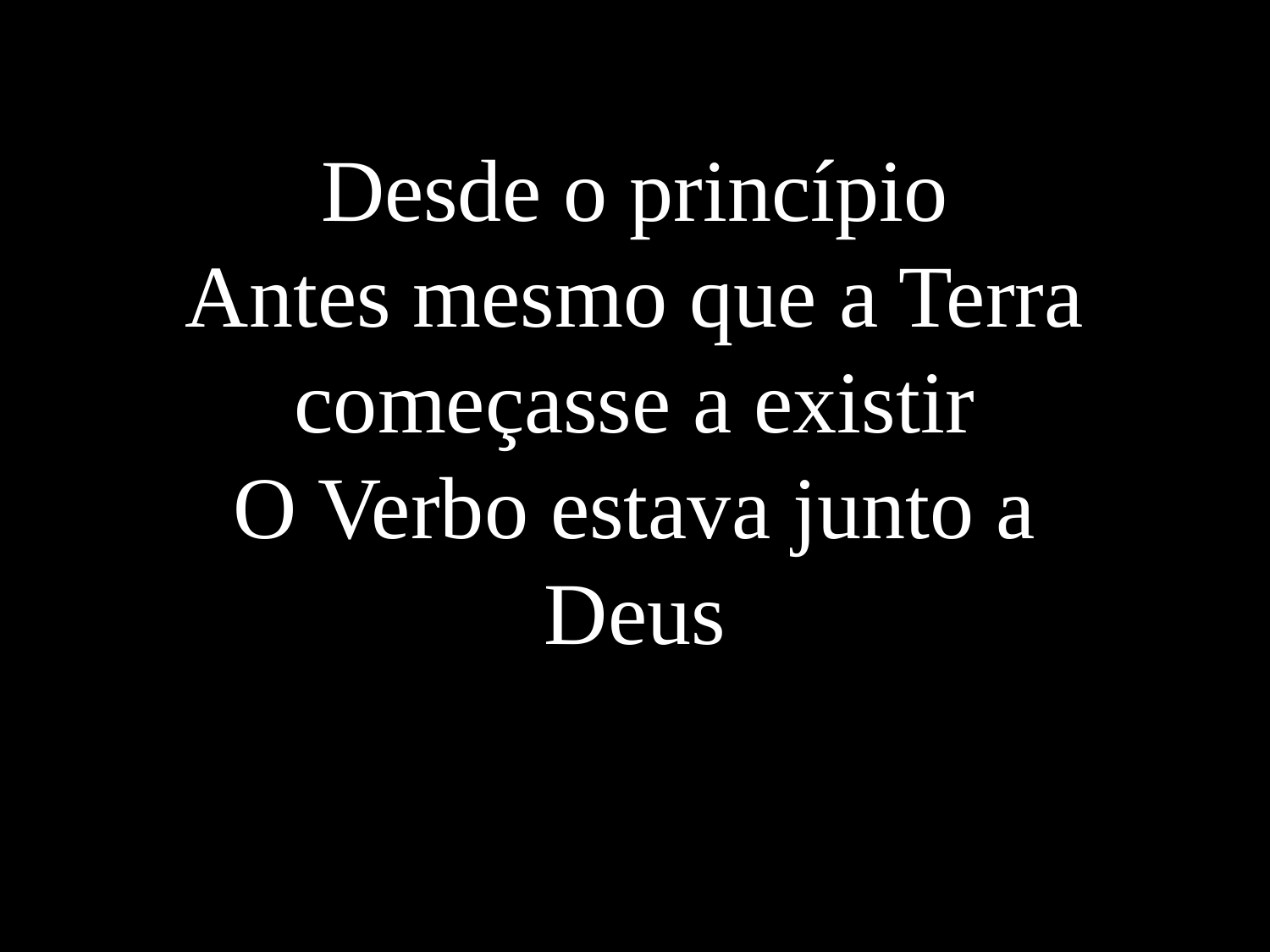

Desde o princípio
Antes mesmo que a Terra começasse a existir
O Verbo estava junto a Deus